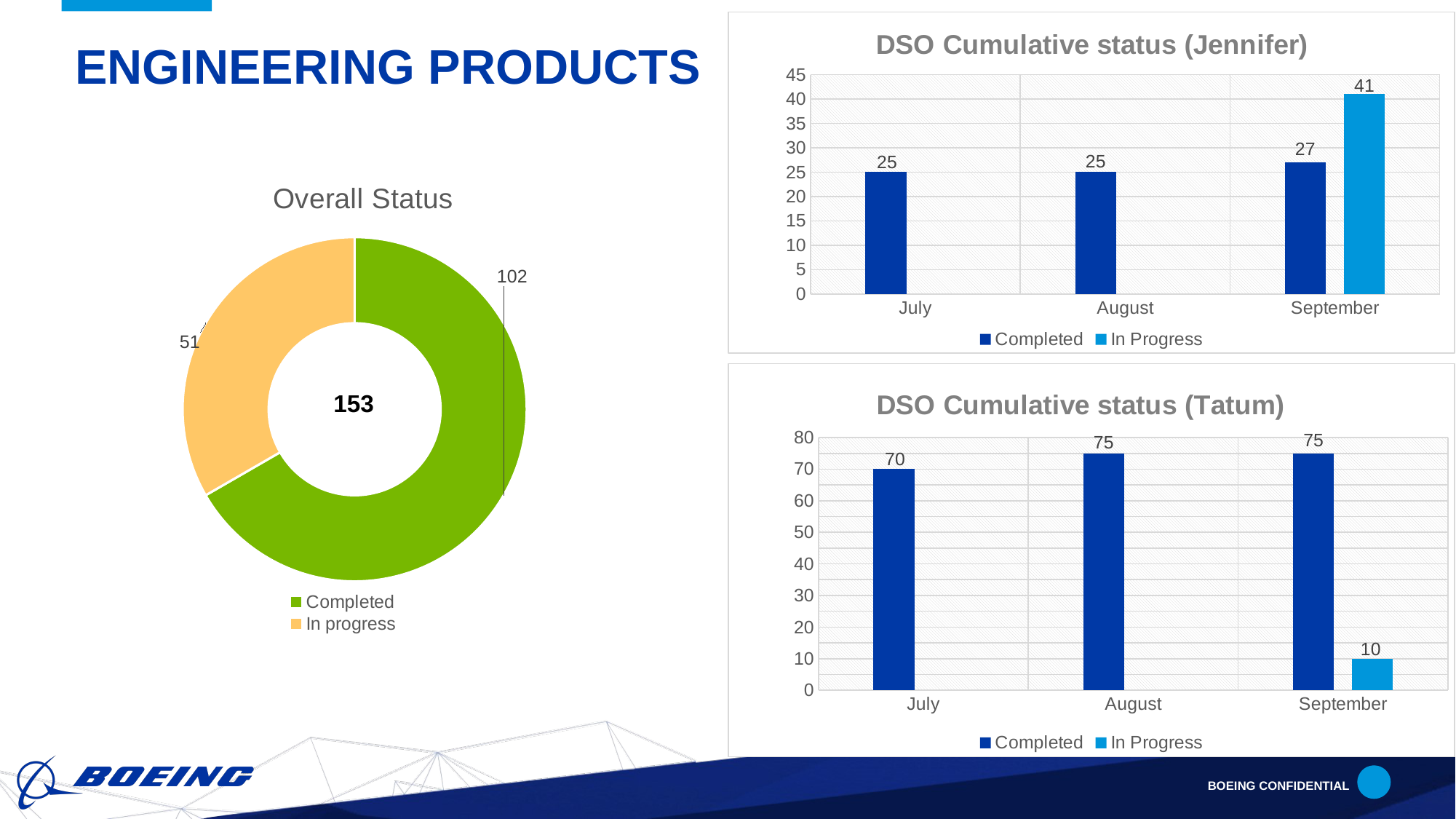

### Chart:  DSO Cumulative status (Jennifer)

| Category | Completed | In Progress |
|---|---|---|
| July | 25.0 | None |
| August | 25.0 | None |
| September | 27.0 | 41.0 |
# Engineering Products

### Chart: Overall Status

| Category | DSO Status |
|---|---|
| Completed | 102.0 |
| In progress | 51.0 |

### Chart: DSO Cumulative status (Tatum)

| Category | Completed | In Progress |
|---|---|---|
| July | 70.0 | None |
| August | 75.0 | None |
| September | 75.0 | 10.0 |
153